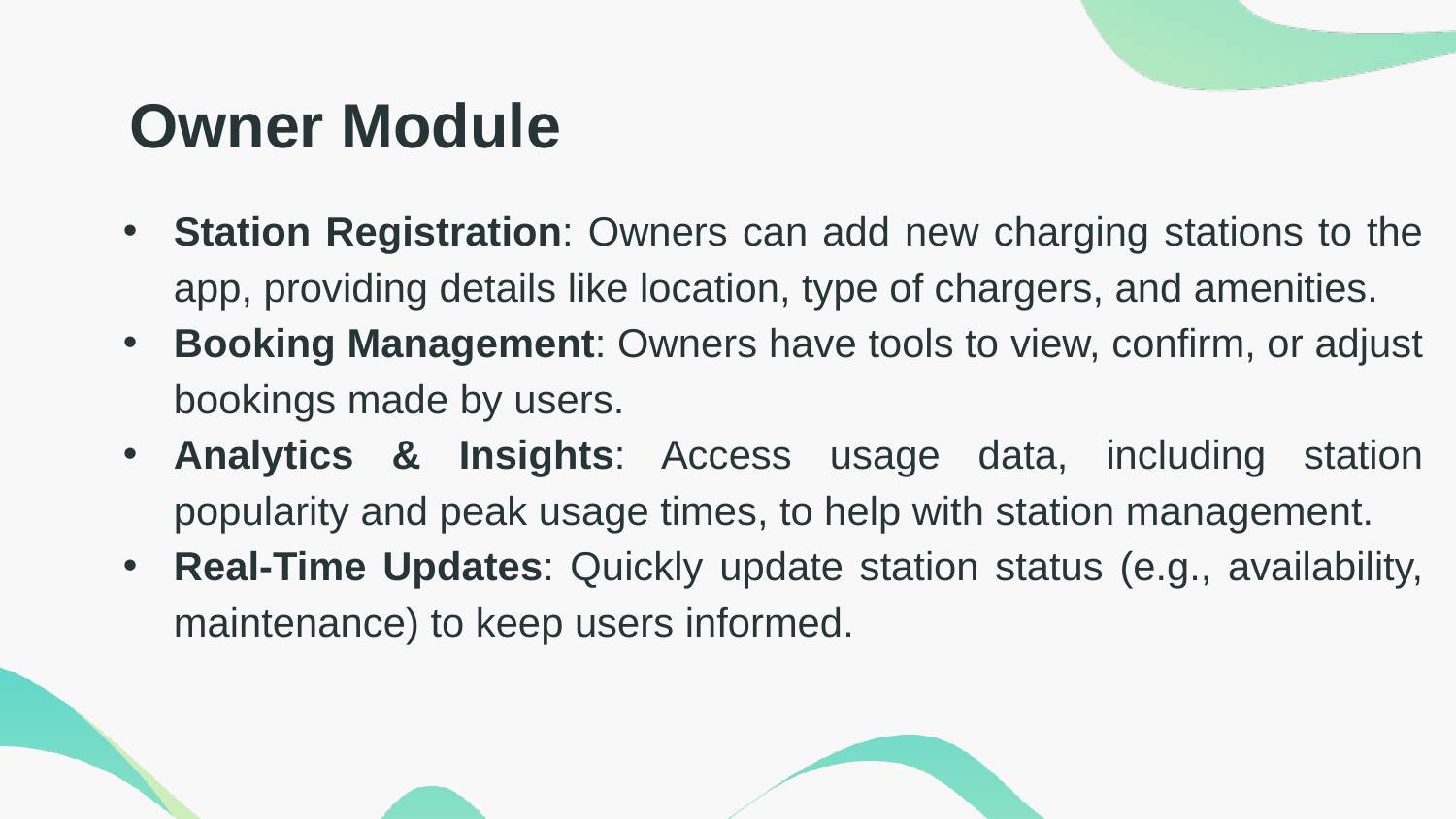

# Owner Module
Station Registration: Owners can add new charging stations to the app, providing details like location, type of chargers, and amenities.
Booking Management: Owners have tools to view, confirm, or adjust bookings made by users.
Analytics & Insights: Access usage data, including station popularity and peak usage times, to help with station management.
Real-Time Updates: Quickly update station status (e.g., availability, maintenance) to keep users informed.